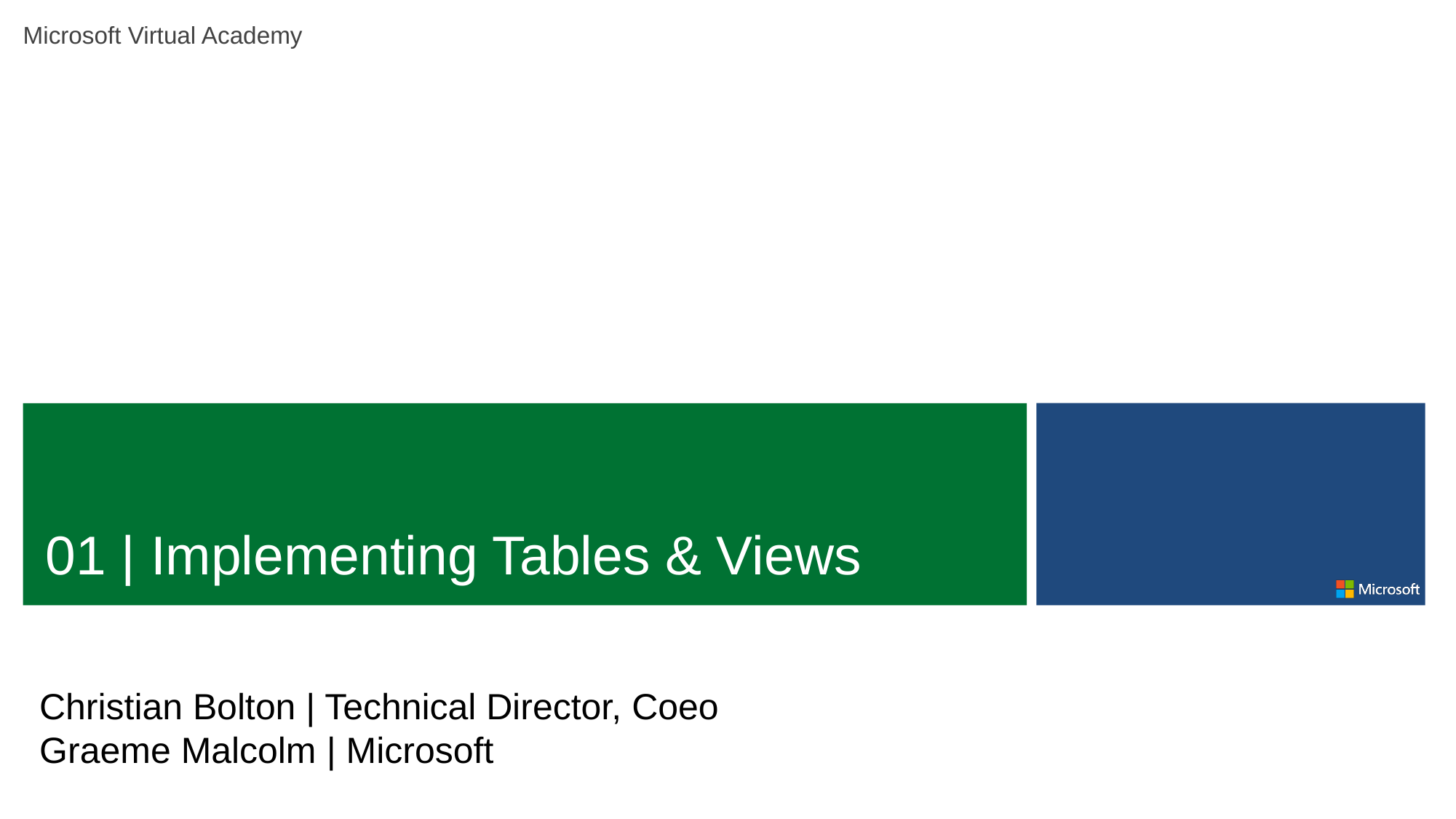

01 | Implementing Tables & Views
Christian Bolton | Technical Director, Coeo
Graeme Malcolm | Microsoft